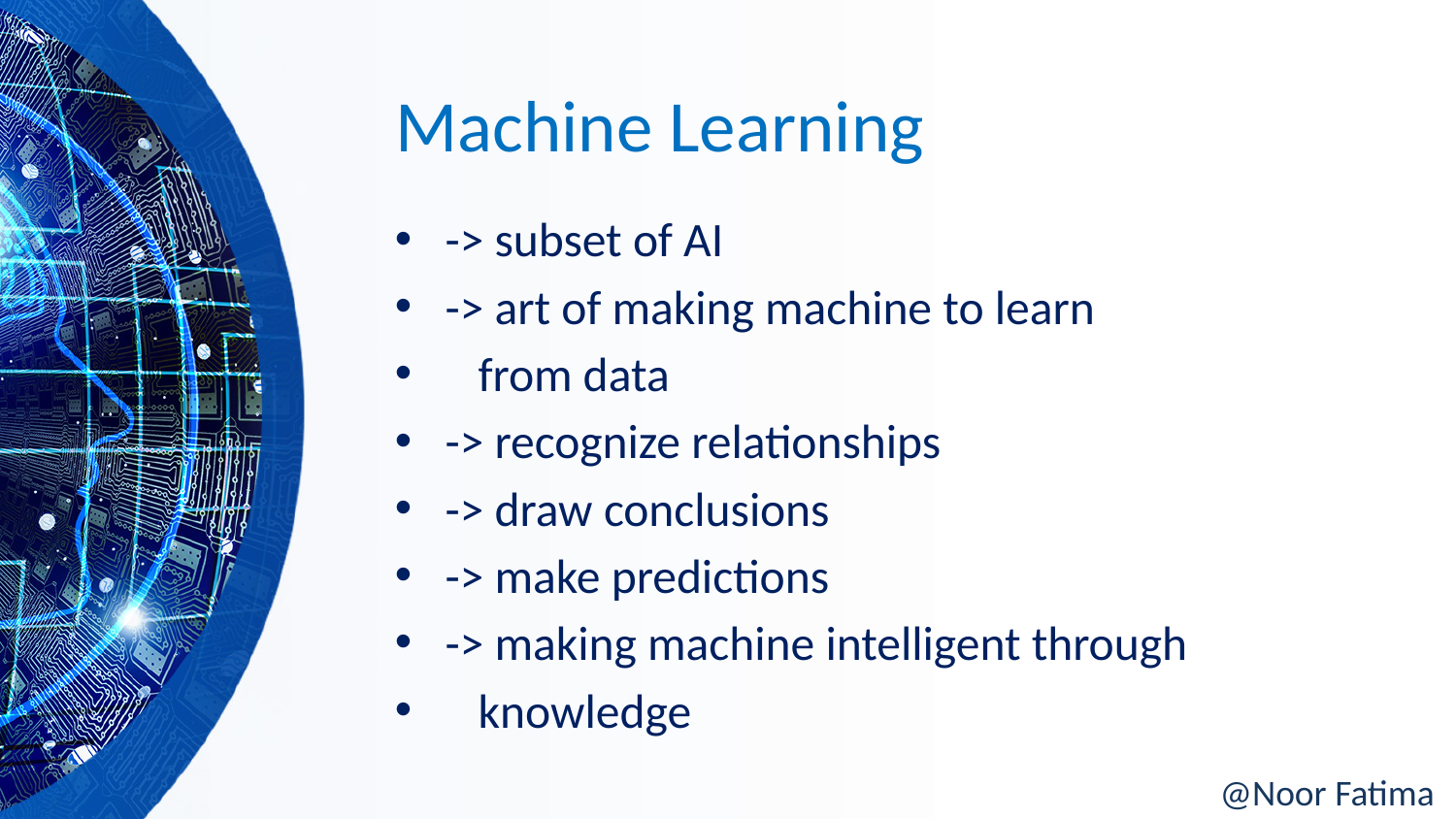

# Machine Learning
-> subset of AI
-> art of making machine to learn
   from data
-> recognize relationships
-> draw conclusions
-> make predictions
-> making machine intelligent through
   knowledge
@Noor Fatima